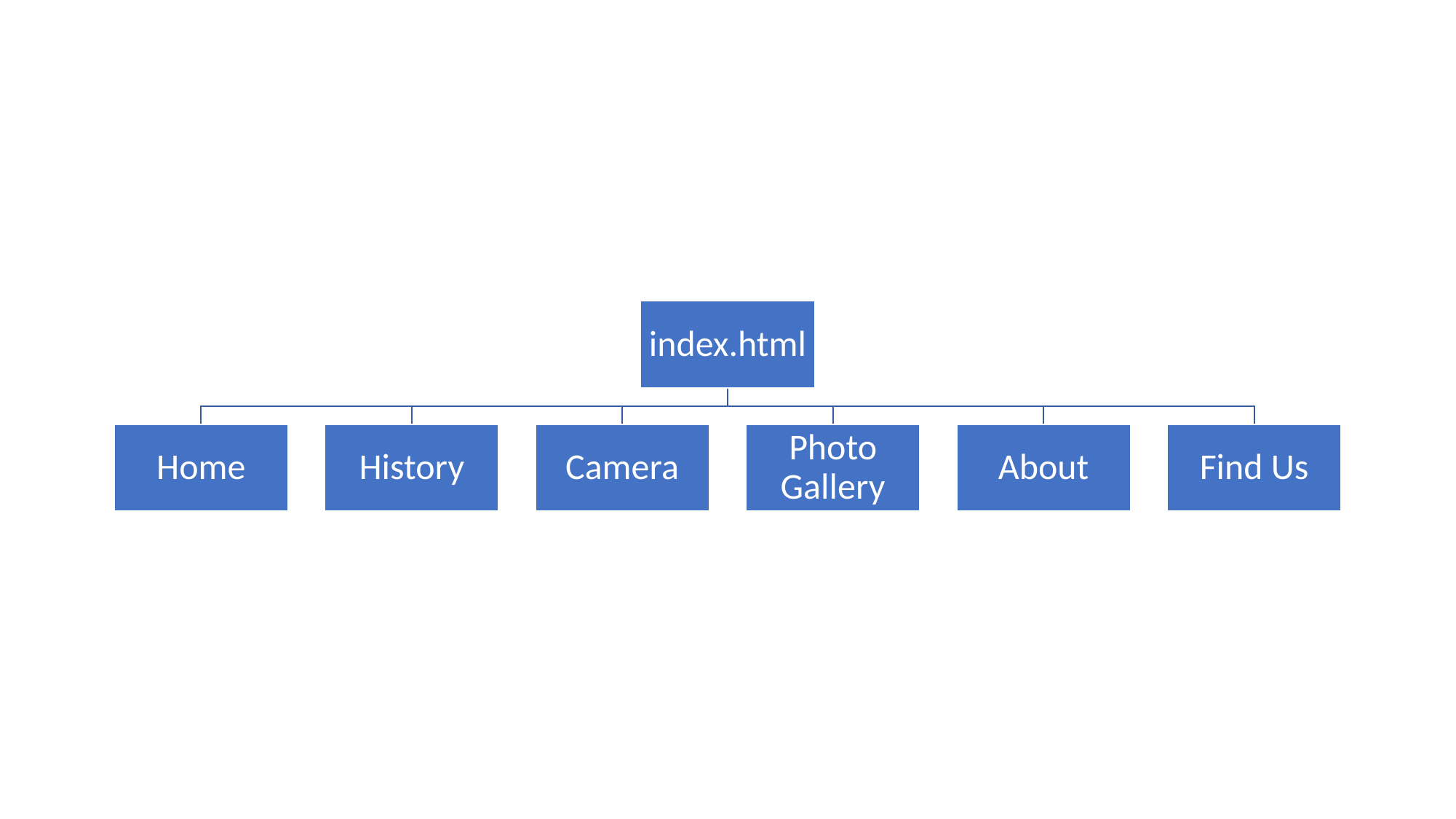

index.html
Home
History
Camera
Photo Gallery
About
Find Us